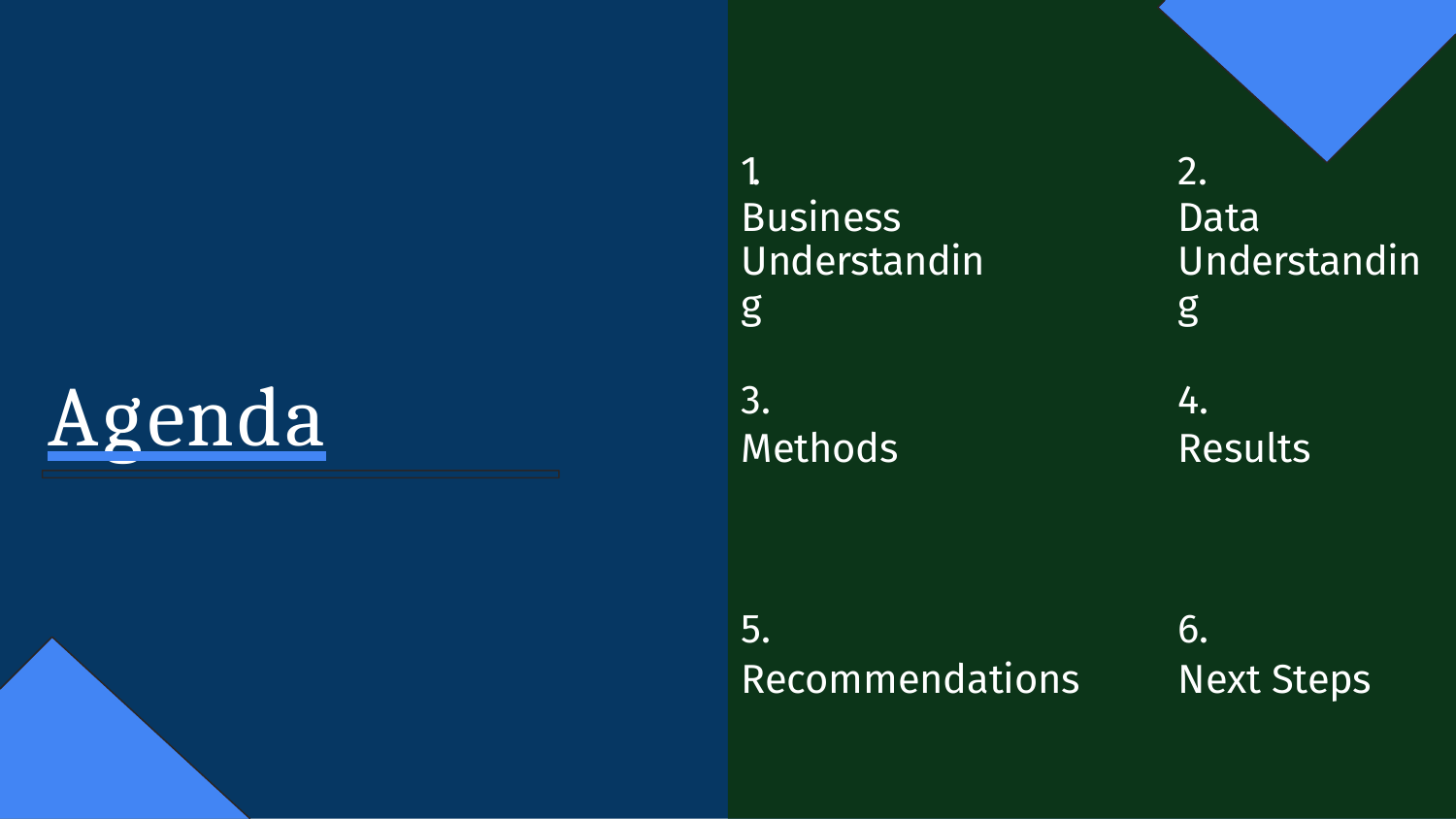

| 1. Business Understanding | 2. Data Understanding |
| --- | --- |
| 3. | 4. |
| Methods | Results |
| 5. | 6. |
| Recommendations | Next Steps |
Agenda